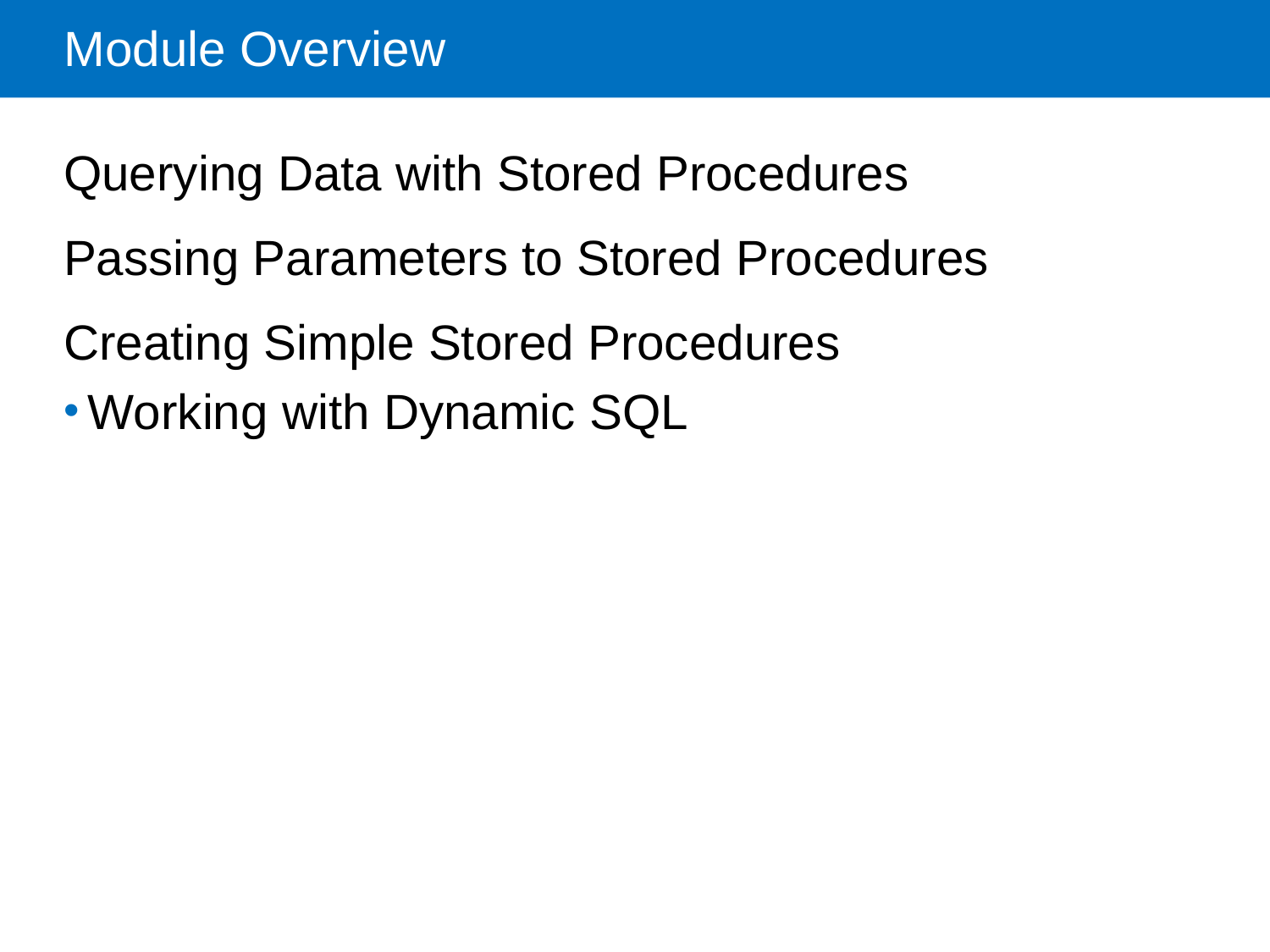

# Module Overview
Querying Data with Stored Procedures
Passing Parameters to Stored Procedures
Creating Simple Stored Procedures
Working with Dynamic SQL